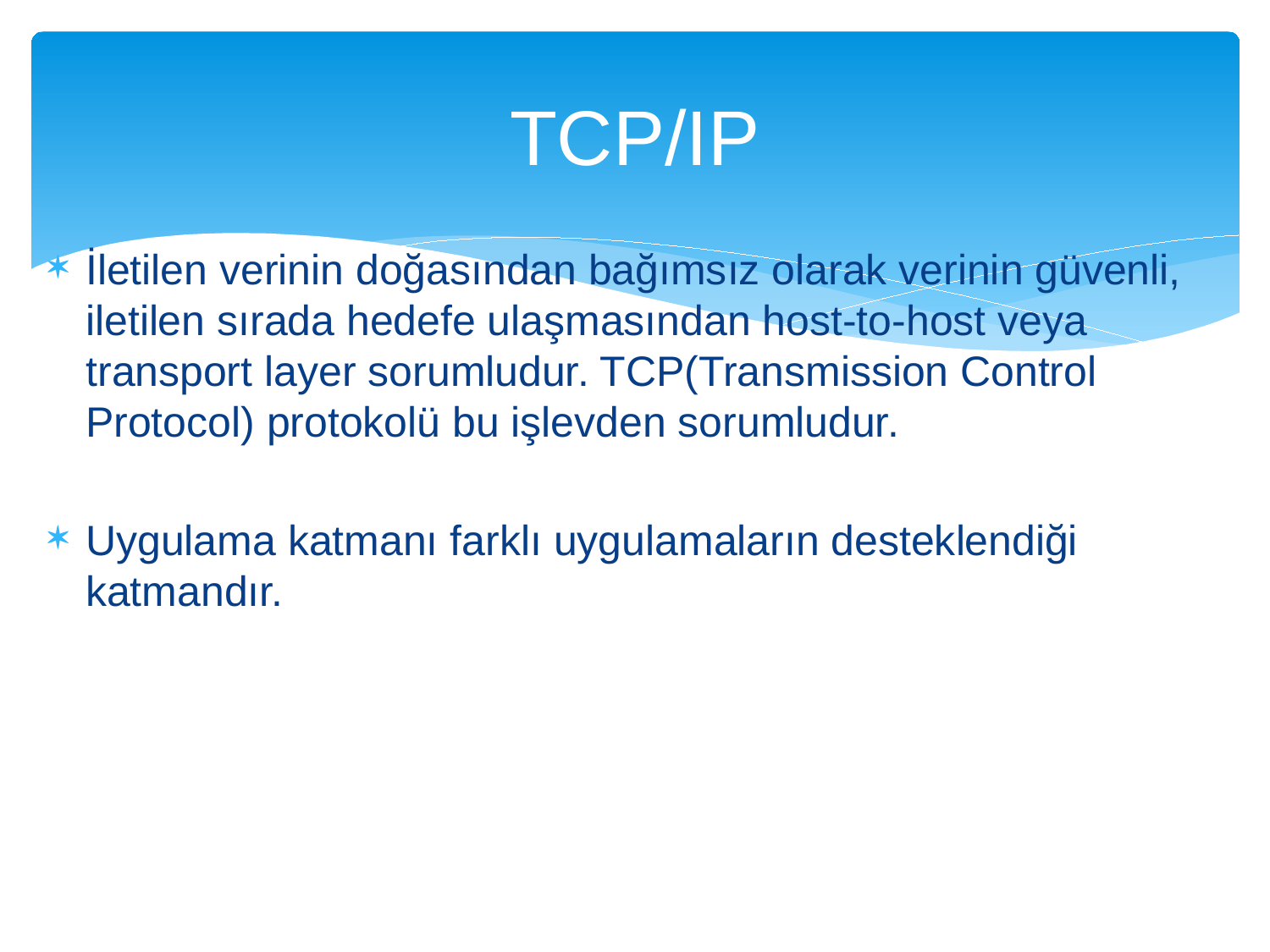

# TCP/IP
İletilen verinin doğasından bağımsız olarak verinin güvenli, iletilen sırada hedefe ulaşmasından host-to-host veya transport layer sorumludur. TCP(Transmission Control Protocol) protokolü bu işlevden sorumludur.

Uygulama katmanı farklı uygulamaların desteklendiği katmandır.